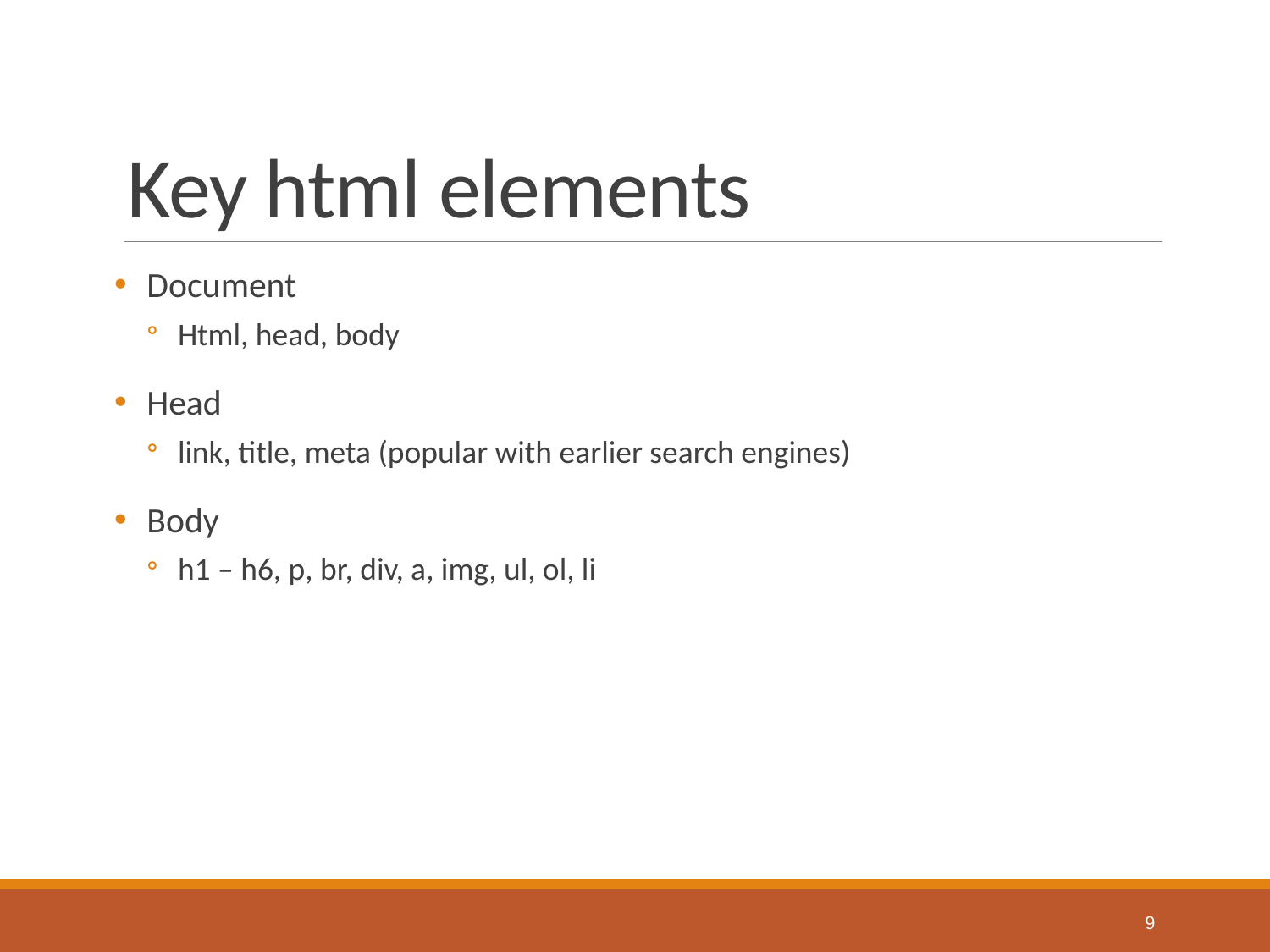

# Key html elements
Document
Html, head, body
Head
link, title, meta (popular with earlier search engines)
Body
h1 – h6, p, br, div, a, img, ul, ol, li
9